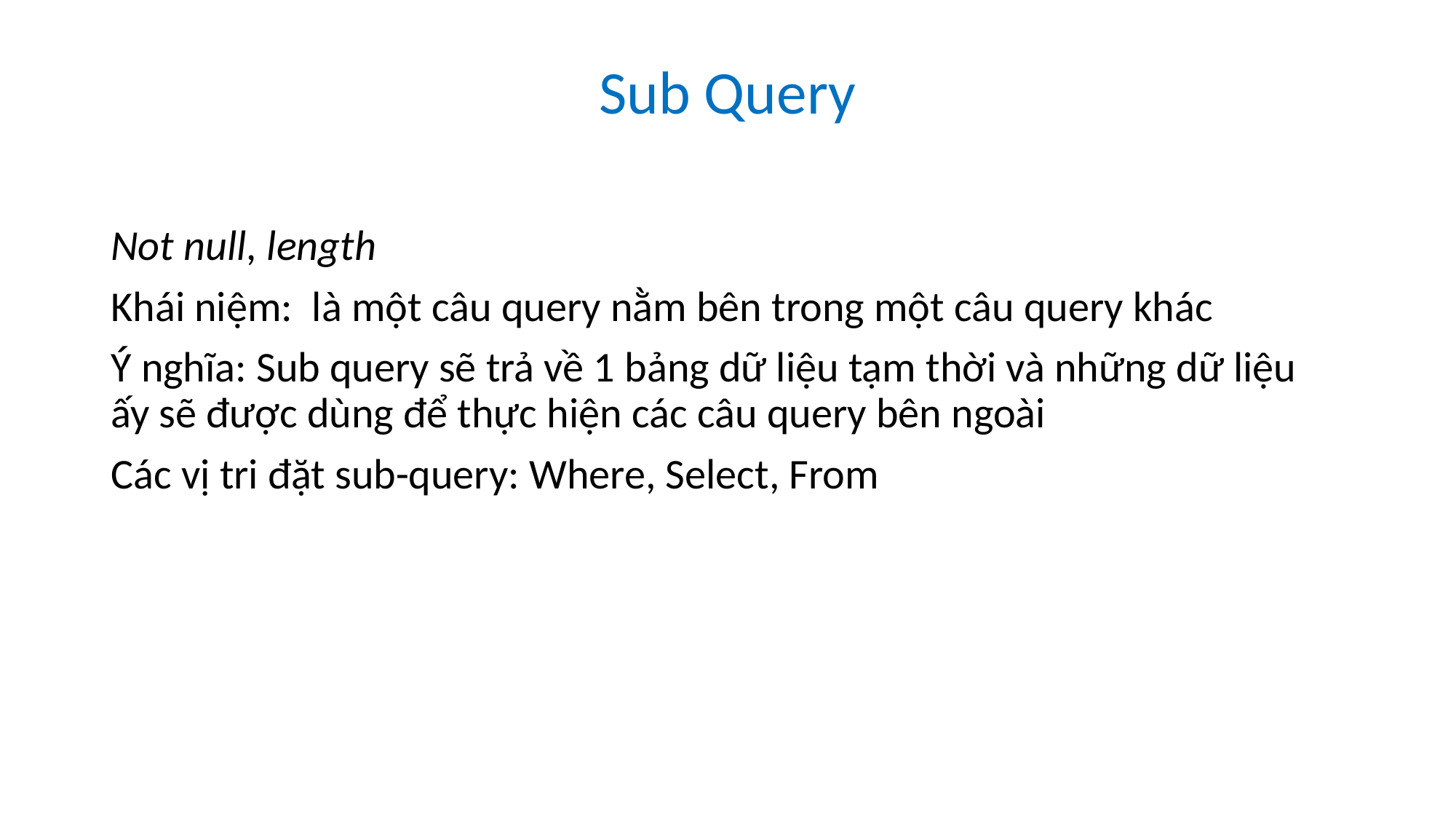

Sub Query
Not null, length
Khái niệm:  là một câu query nằm bên trong một câu query khác
Ý nghĩa: Sub query sẽ trả về 1 bảng dữ liệu tạm thời và những dữ liệu ấy sẽ được dùng để thực hiện các câu query bên ngoài
Các vị tri đặt sub-query: Where, Select, From